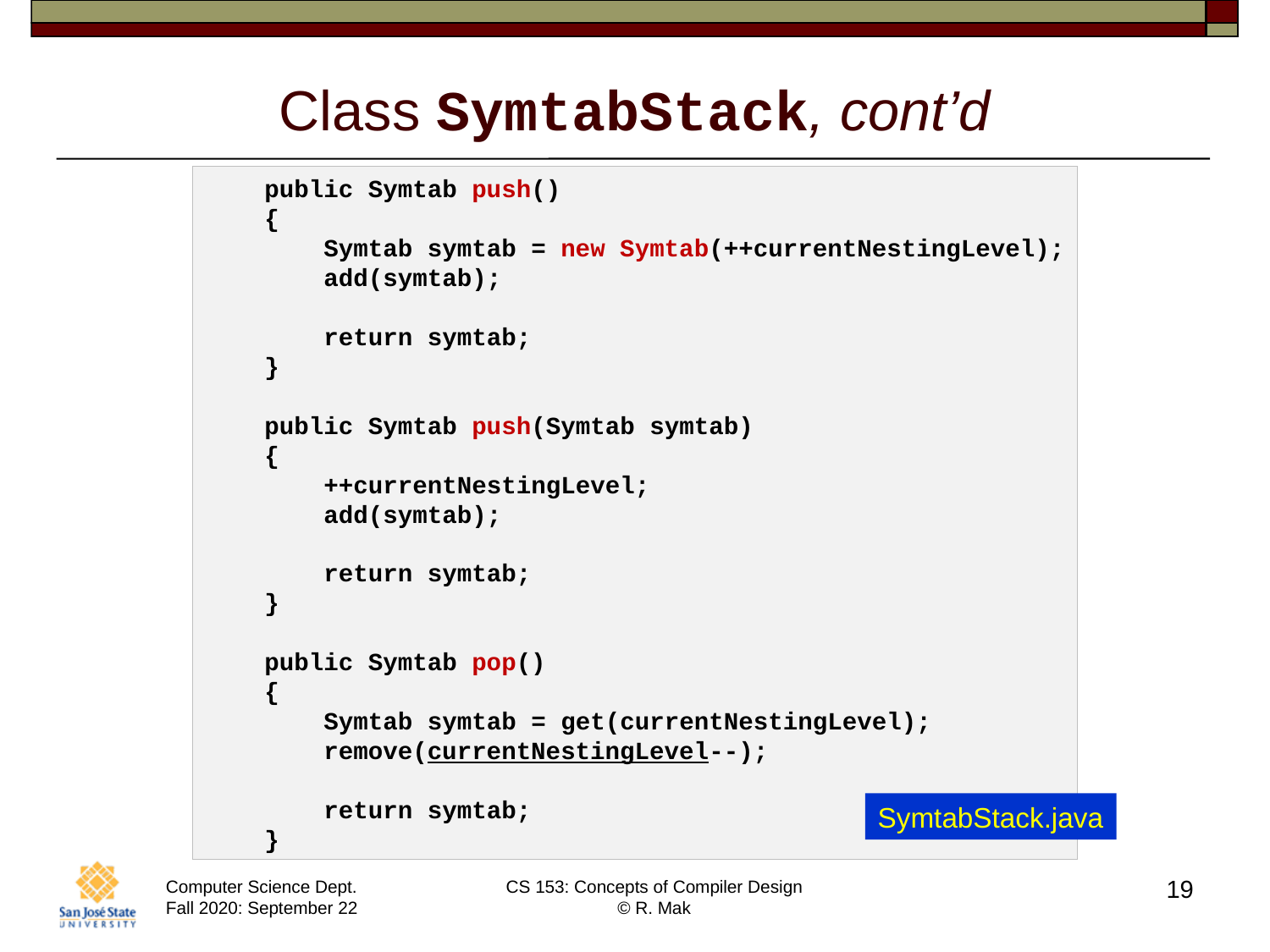

# Class SymtabStack, cont’d
    public Symtab push()
    {
        Symtab symtab = new Symtab(++currentNestingLevel);
        add(symtab);

        return symtab;
    }
    public Symtab push(Symtab symtab)
    {
        ++currentNestingLevel;
        add(symtab);
        return symtab;
    }
    public Symtab pop()
    {
        Symtab symtab = get(currentNestingLevel);
        remove(currentNestingLevel--);

        return symtab;
    }
SymtabStack.java
19